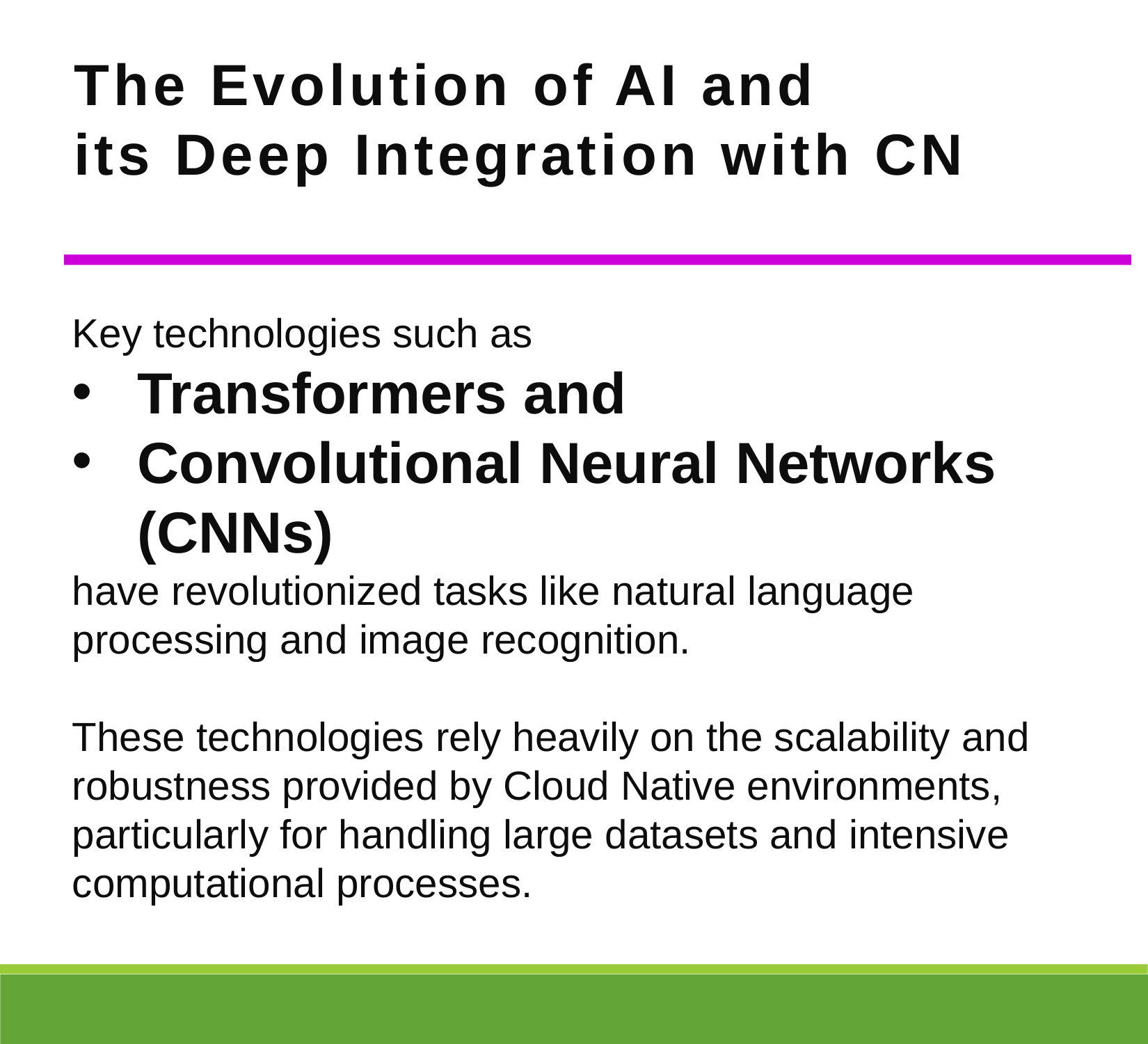

The Evolution of AI and
its Deep Integration with CN

Key technologies such as
Transformers and
Convolutional Neural Networks (CNNs)
have revolutionized tasks like natural language processing and image recognition.

These technologies rely heavily on the scalability and robustness provided by Cloud Native environments, particularly for handling large datasets and intensive computational processes.